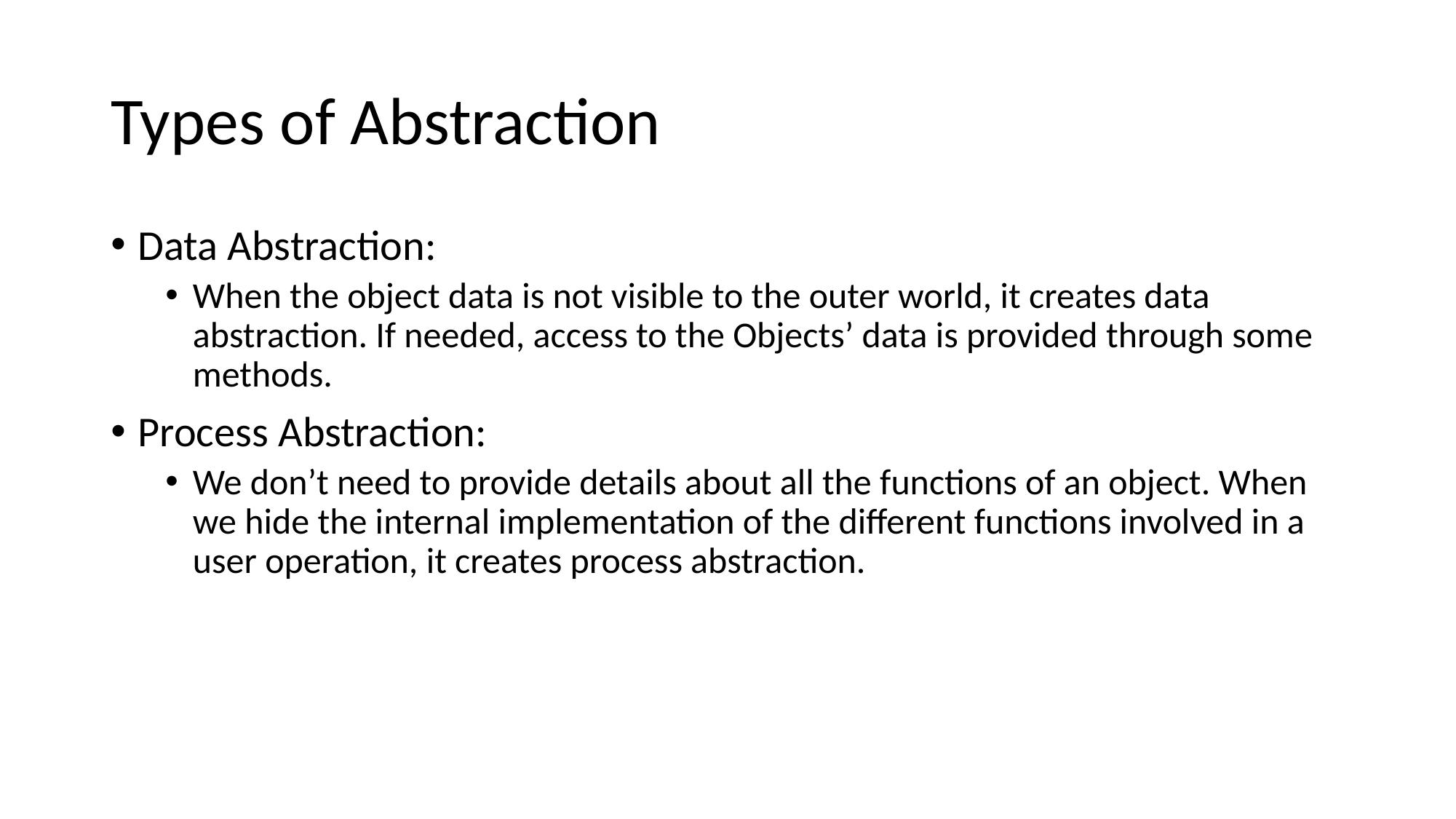

# Types of Abstraction
Data Abstraction:
When the object data is not visible to the outer world, it creates data abstraction. If needed, access to the Objects’ data is provided through some methods.
Process Abstraction:
We don’t need to provide details about all the functions of an object. When we hide the internal implementation of the different functions involved in a user operation, it creates process abstraction.